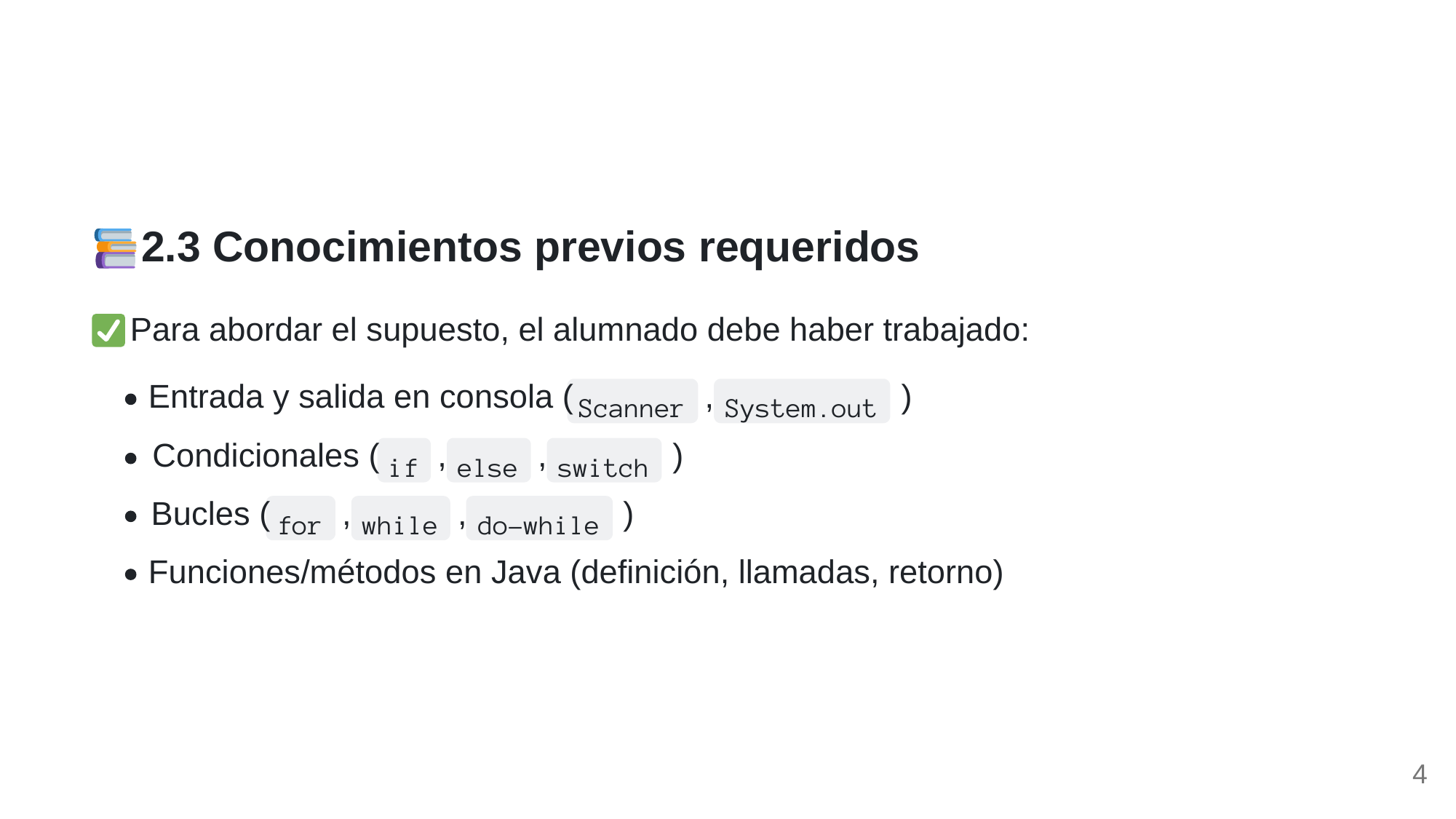

2.3 Conocimientos previos requeridos

 Para abordar el supuesto, el alumnado debe haber trabajado:

Entrada y salida en consola (
,
)

Scanner
System.out

Condicionales (
,
,
)

if
else
switch

Bucles (
,
,
)

for
while
do-while

Funciones/métodos en Java (definición, llamadas, retorno)

4